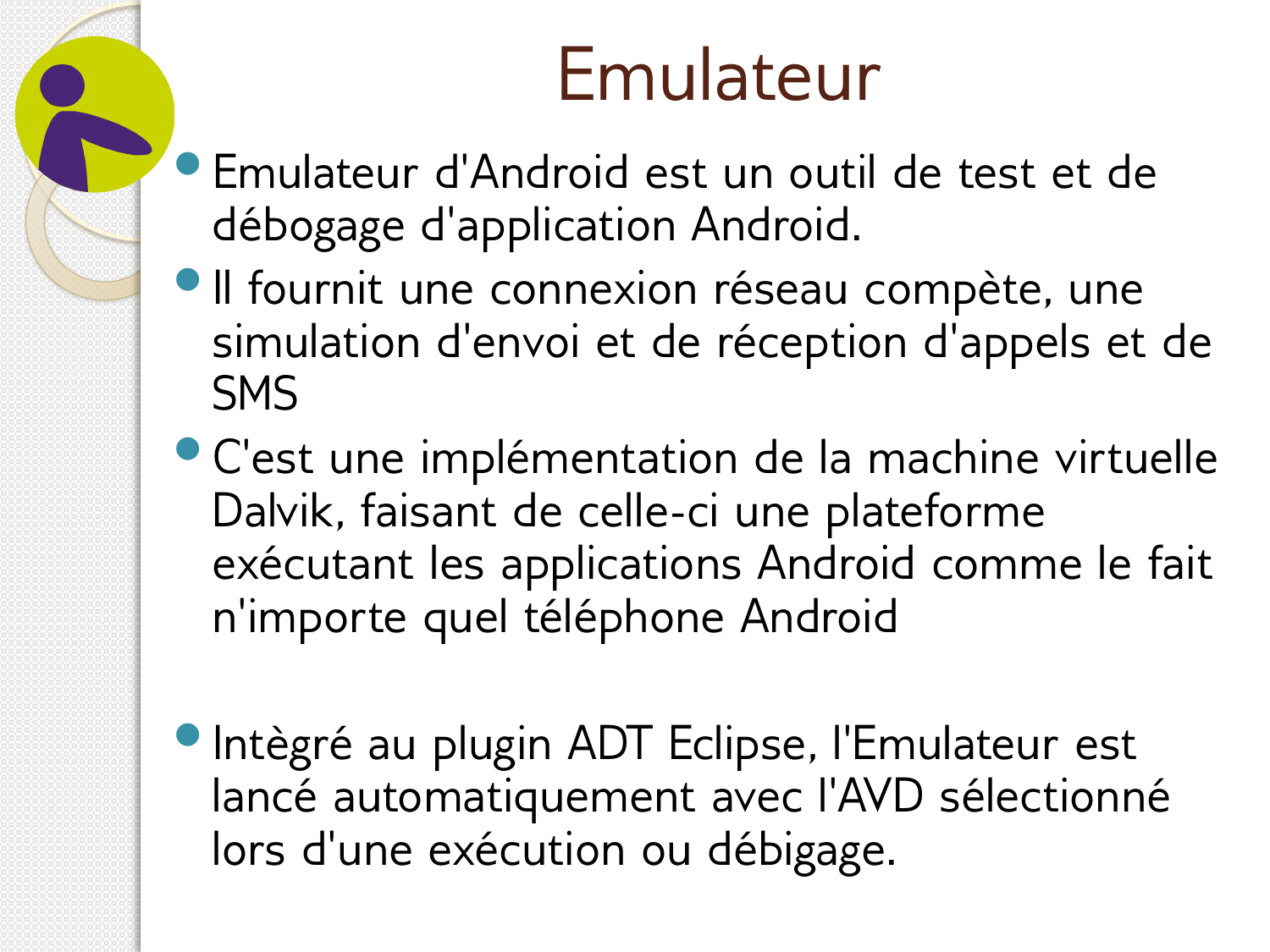

# Emulateur
Emulateur d'Android est un outil de test et de débogage d'application Android.
Il fournit une connexion réseau compète, une simulation d'envoi et de réception d'appels et de SMS
C'est une implémentation de la machine virtuelle Dalvik, faisant de celle-ci une plateforme exécutant les applications Android comme le fait n'importe quel téléphone Android

Intègré au plugin ADT Eclipse, l'Emulateur est lancé automatiquement avec l'AVD sélectionné lors d'une exécution ou débigage.